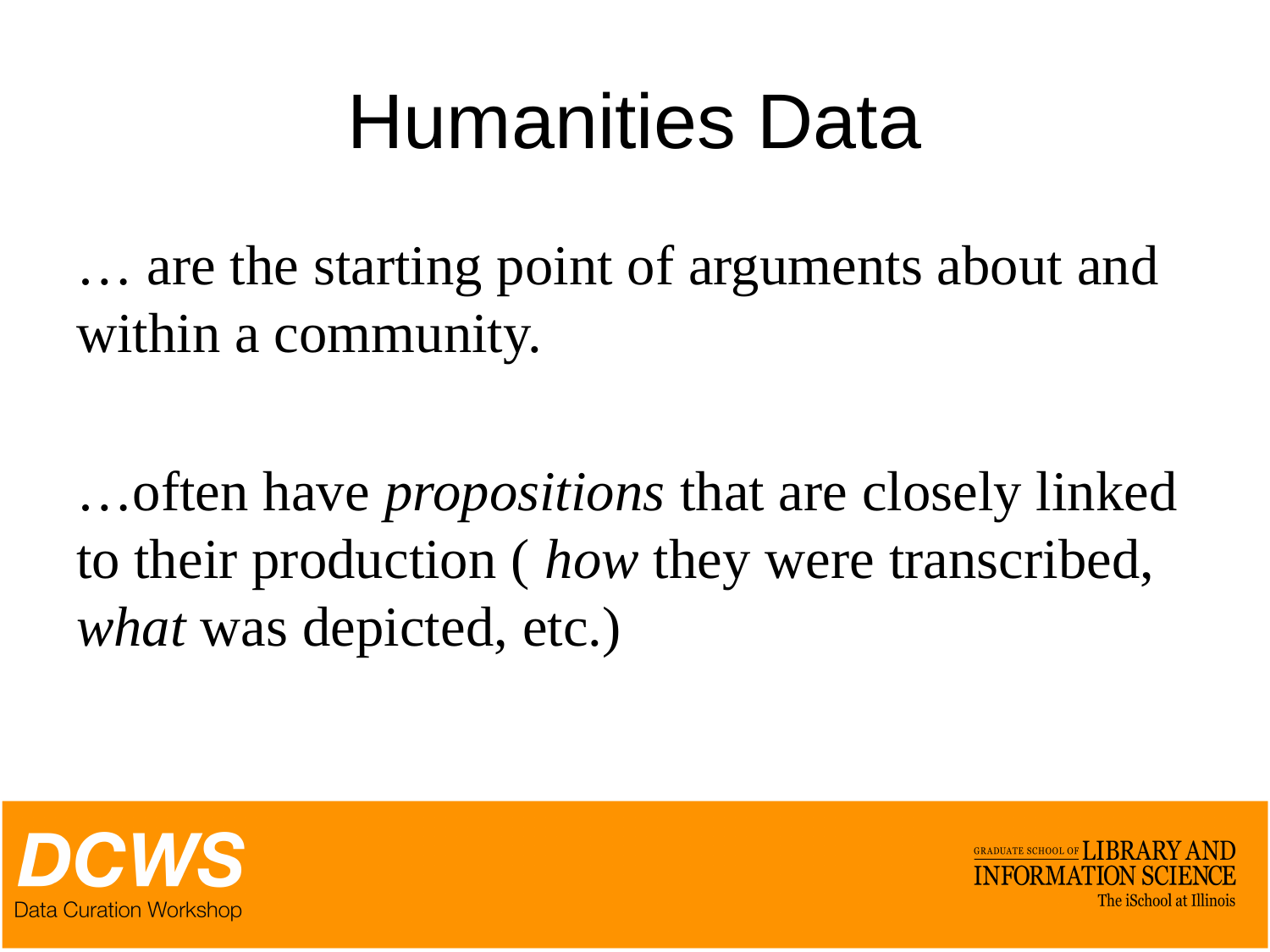

# Humanities Data
… are the starting point of arguments about and within a community.

…often have propositions that are closely linked to their production ( how they were transcribed, what was depicted, etc.)